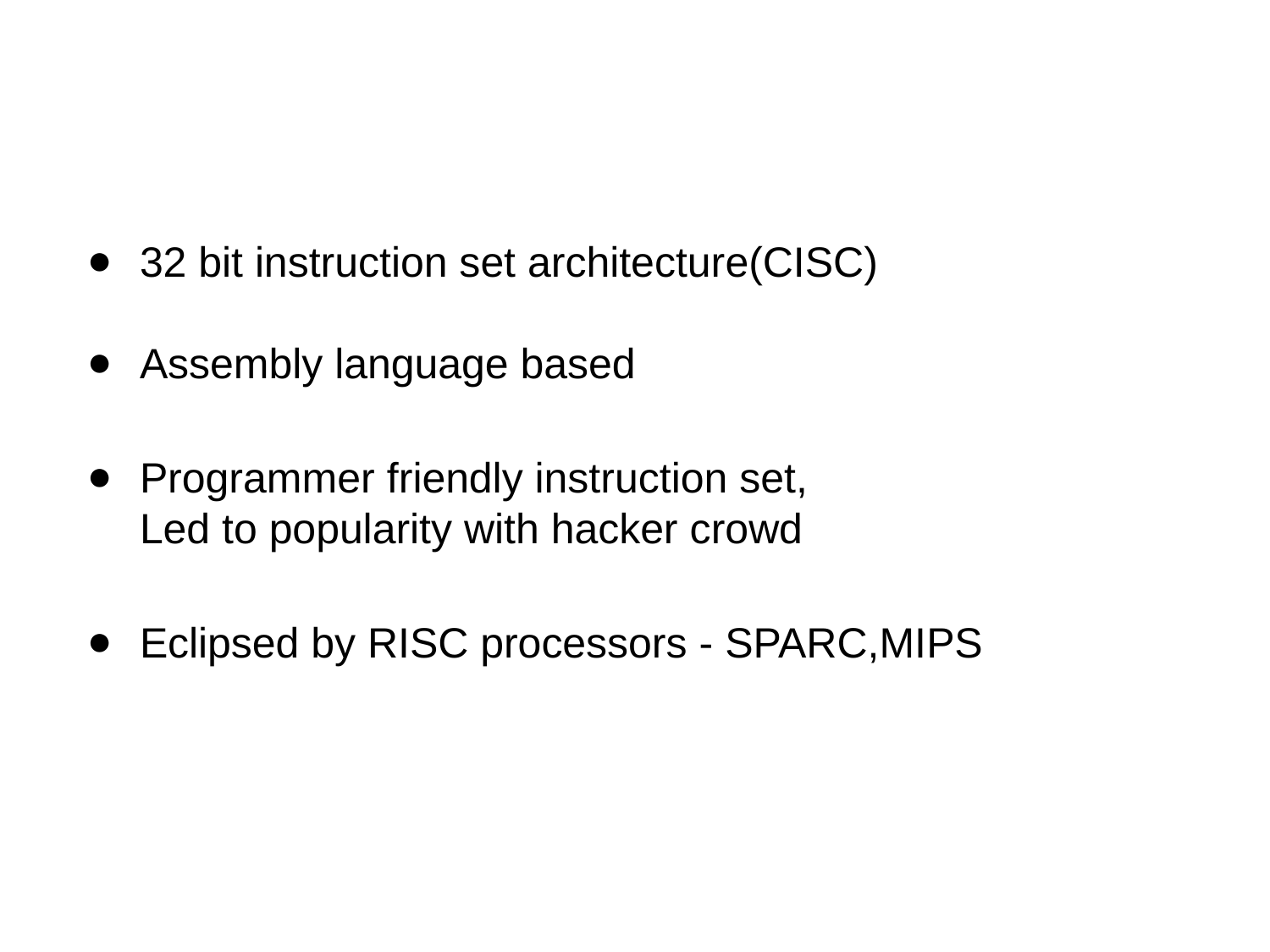

32 bit instruction set architecture(CISC)

Assembly language based

Programmer friendly instruction set,
Led to popularity with hacker crowd

Eclipsed by RISC processors - SPARC,MIPS